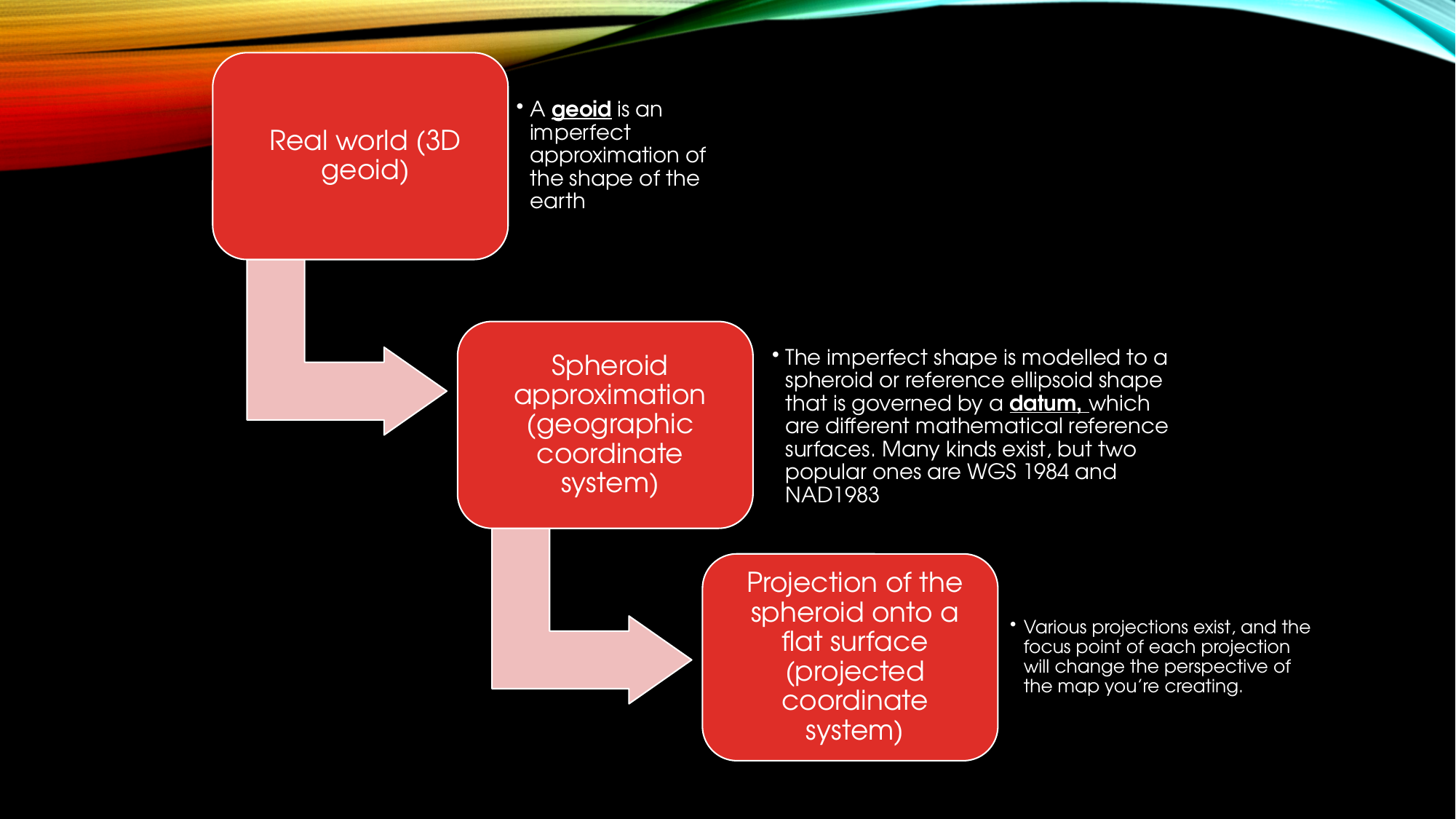

Real world (3D geoid)
A geoid is an imperfect approximation of the shape of the earth
Spheroid approximation (geographic coordinate system)
The imperfect shape is modelled to a spheroid or reference ellipsoid shape that is governed by a datum, which are different mathematical reference surfaces. Many kinds exist, but two popular ones are WGS 1984 and NAD1983
Projection of the spheroid onto a flat surface (projected coordinate system)
Various projections exist, and the focus point of each projection will change the perspective of the map you’re creating.